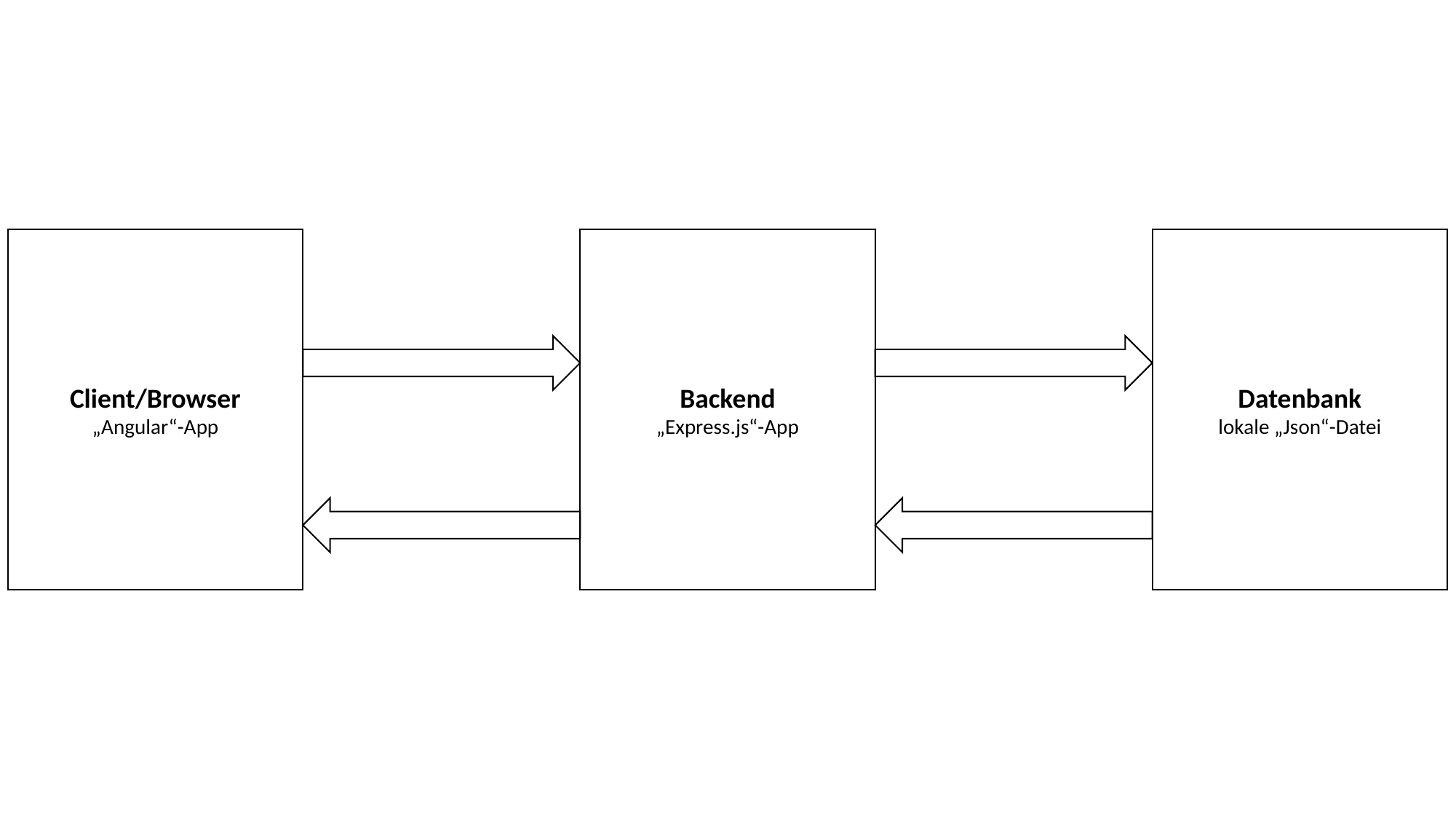

Client/Browser
„Angular“-App
Backend
„Express.js“-App
Datenbank
lokale „Json“-Datei